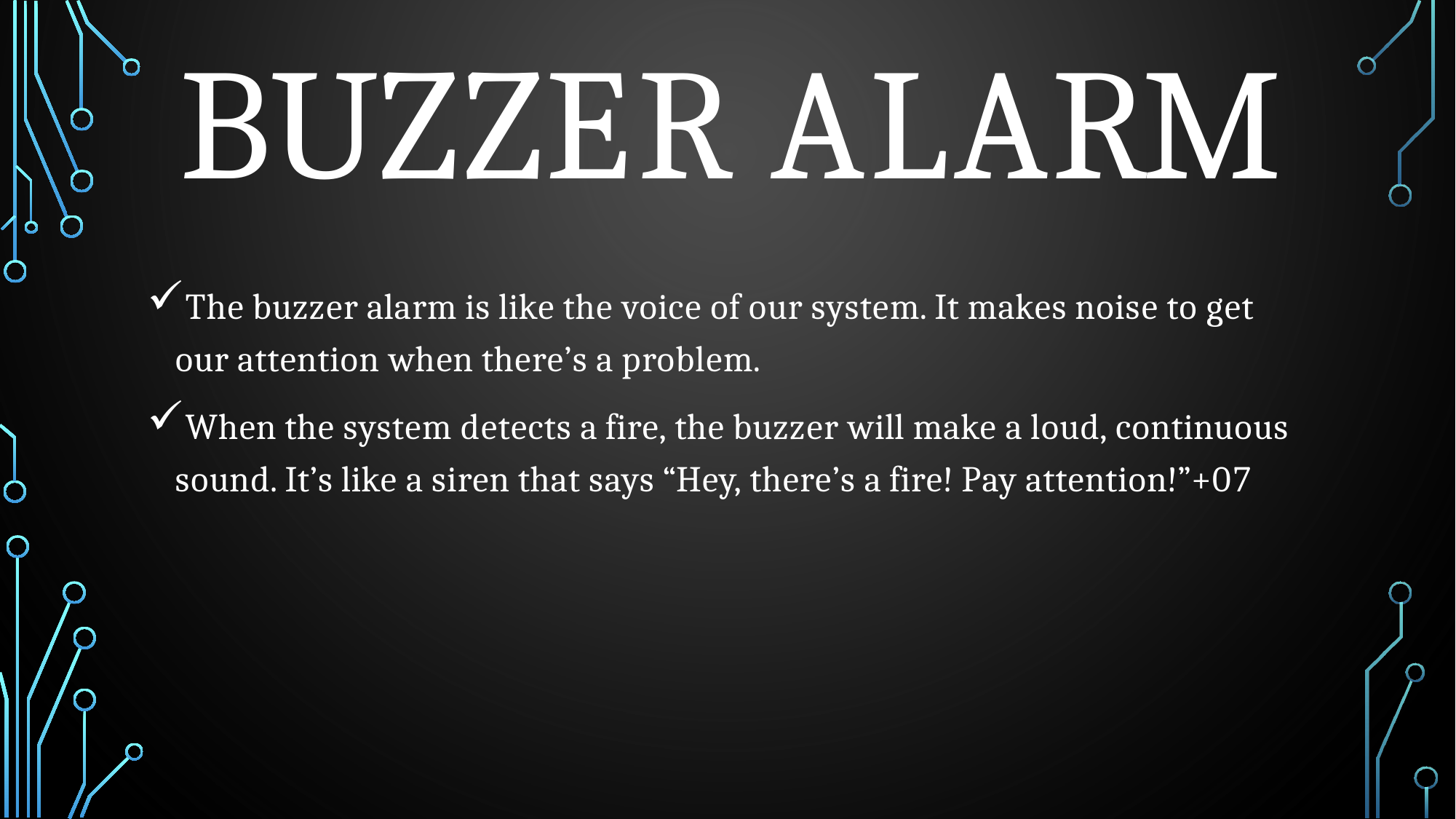

# Buzzer alarm
The buzzer alarm is like the voice of our system. It makes noise to get our attention when there’s a problem.
When the system detects a fire, the buzzer will make a loud, continuous sound. It’s like a siren that says “Hey, there’s a fire! Pay attention!”+07